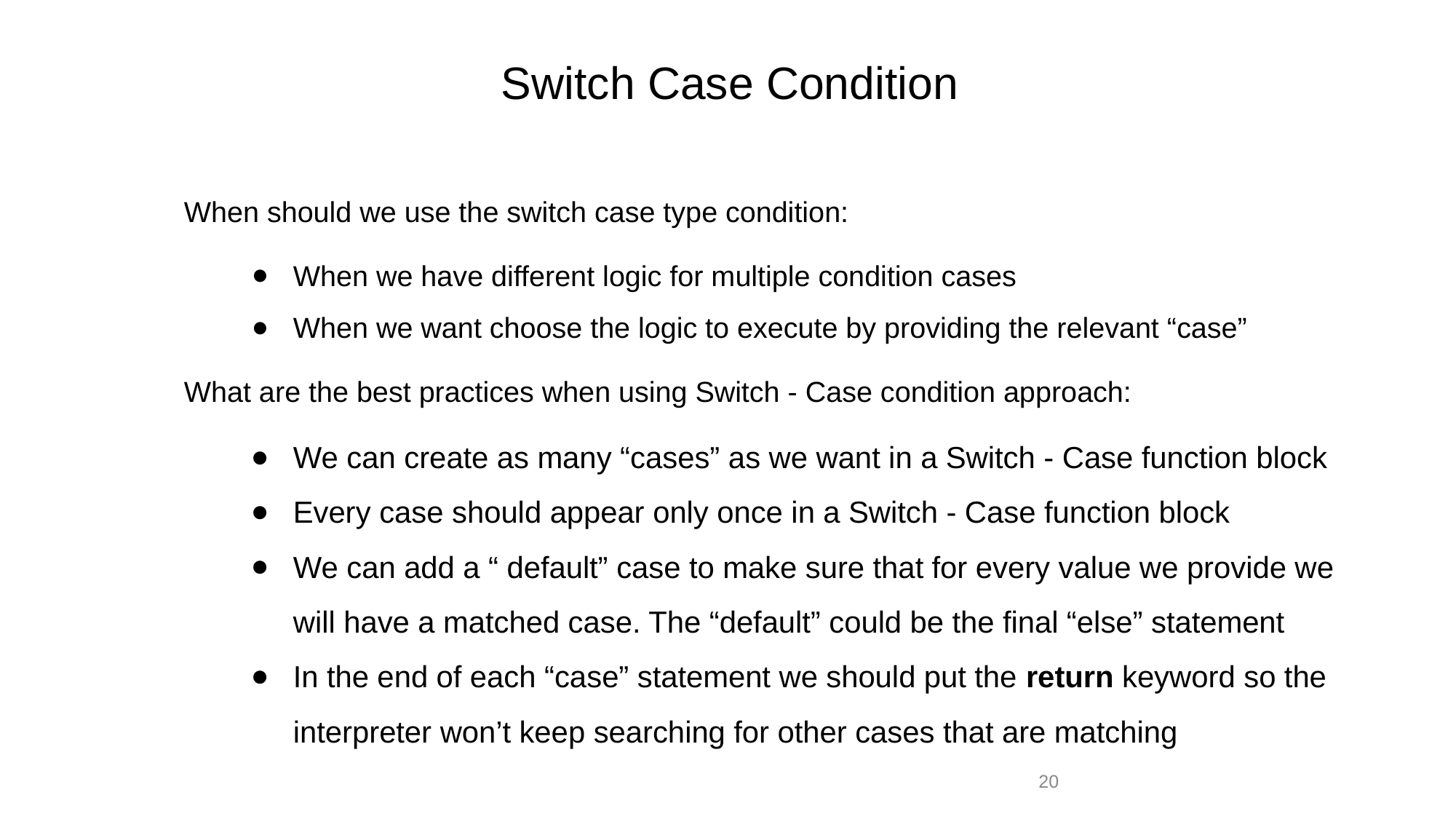

Switch Case Condition
When should we use the switch case type condition:
When we have different logic for multiple condition cases
When we want choose the logic to execute by providing the relevant “case”
What are the best practices when using Switch - Case condition approach:
We can create as many “cases” as we want in a Switch - Case function block
Every case should appear only once in a Switch - Case function block
We can add a “ default” case to make sure that for every value we provide we will have a matched case. The “default” could be the final “else” statement
In the end of each “case” statement we should put the return keyword so the interpreter won’t keep searching for other cases that are matching

20